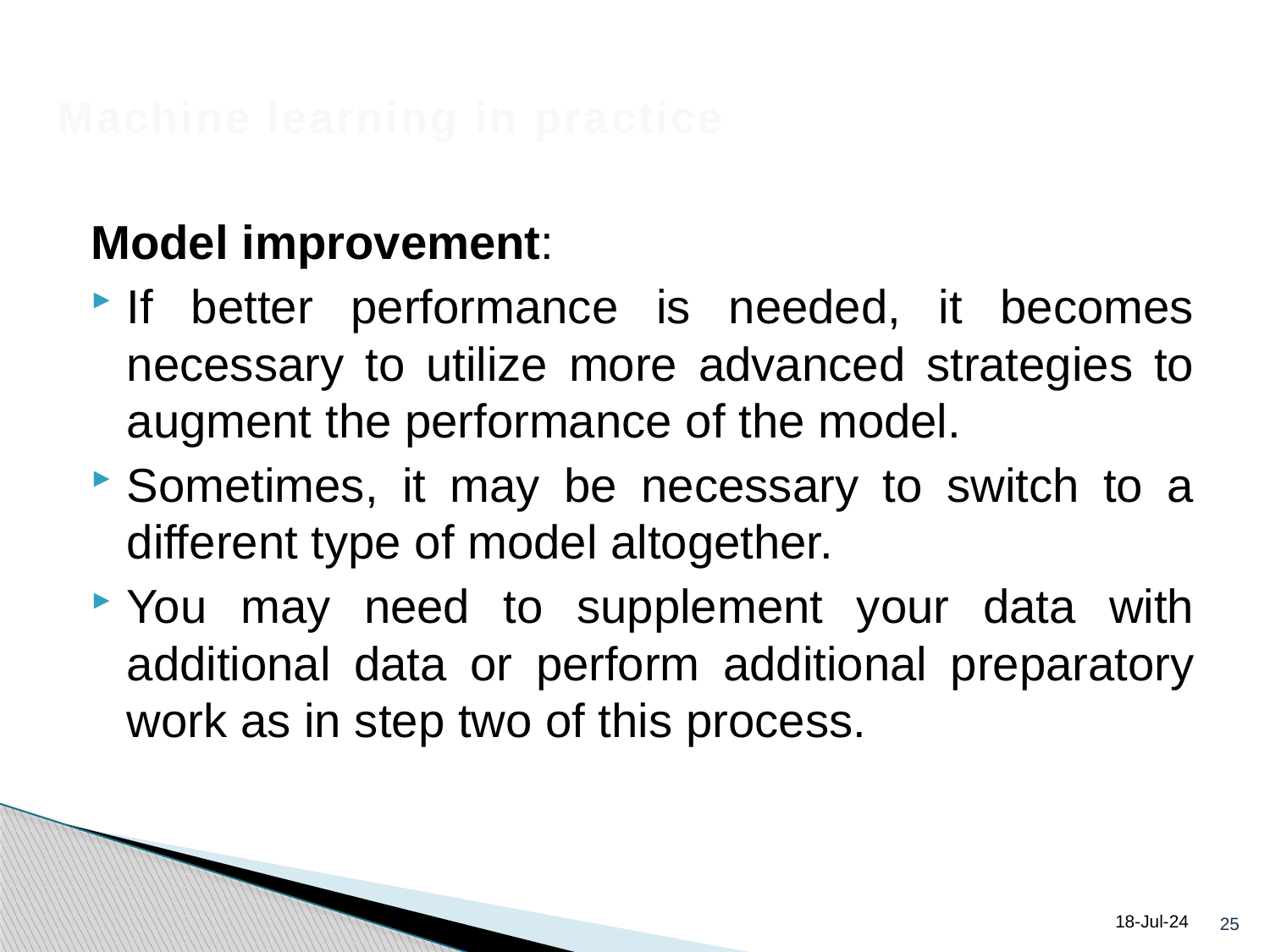

# Machine learning in practice
Model improvement:
If better performance is needed, it becomes necessary to utilize more advanced strategies to augment the performance of the model.
Sometimes, it may be necessary to switch to a different type of model altogether.
You may need to supplement your data with additional data or perform additional preparatory work as in step two of this process.
25
18-Jul-24